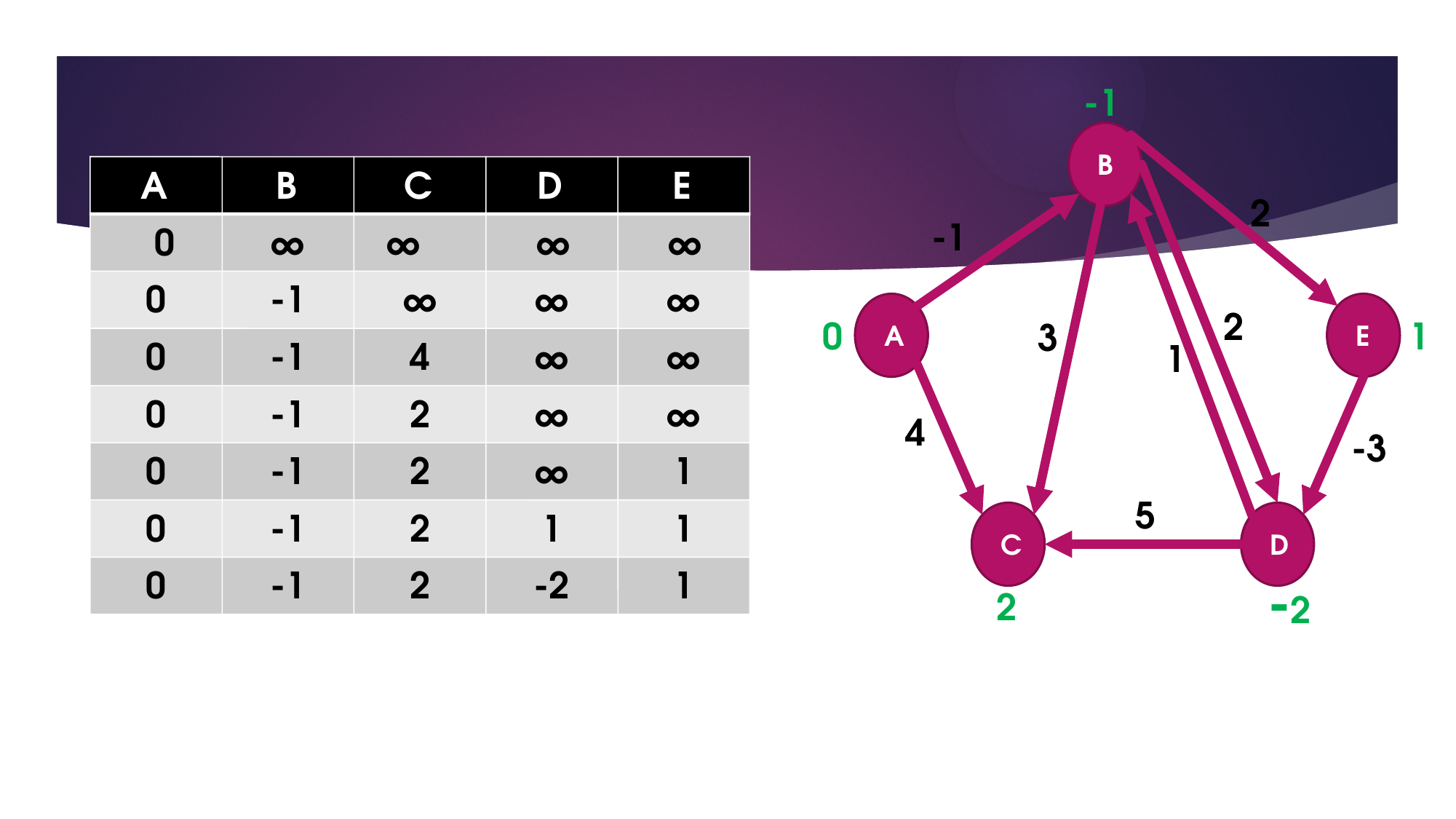

8
-1
 B
 E
 A
 C
 D
2
-1
2
3
1
4
-3
5

A
B
C
D
E

∞

0

∞

∞

∞

0
-1
∞
∞
∞
0
1

0
-1
4
∞
∞

0
-1
2
∞
∞

0
-1
2
∞
1

0
-1
2
1
1

0
-1
2
-2
1
-2
2